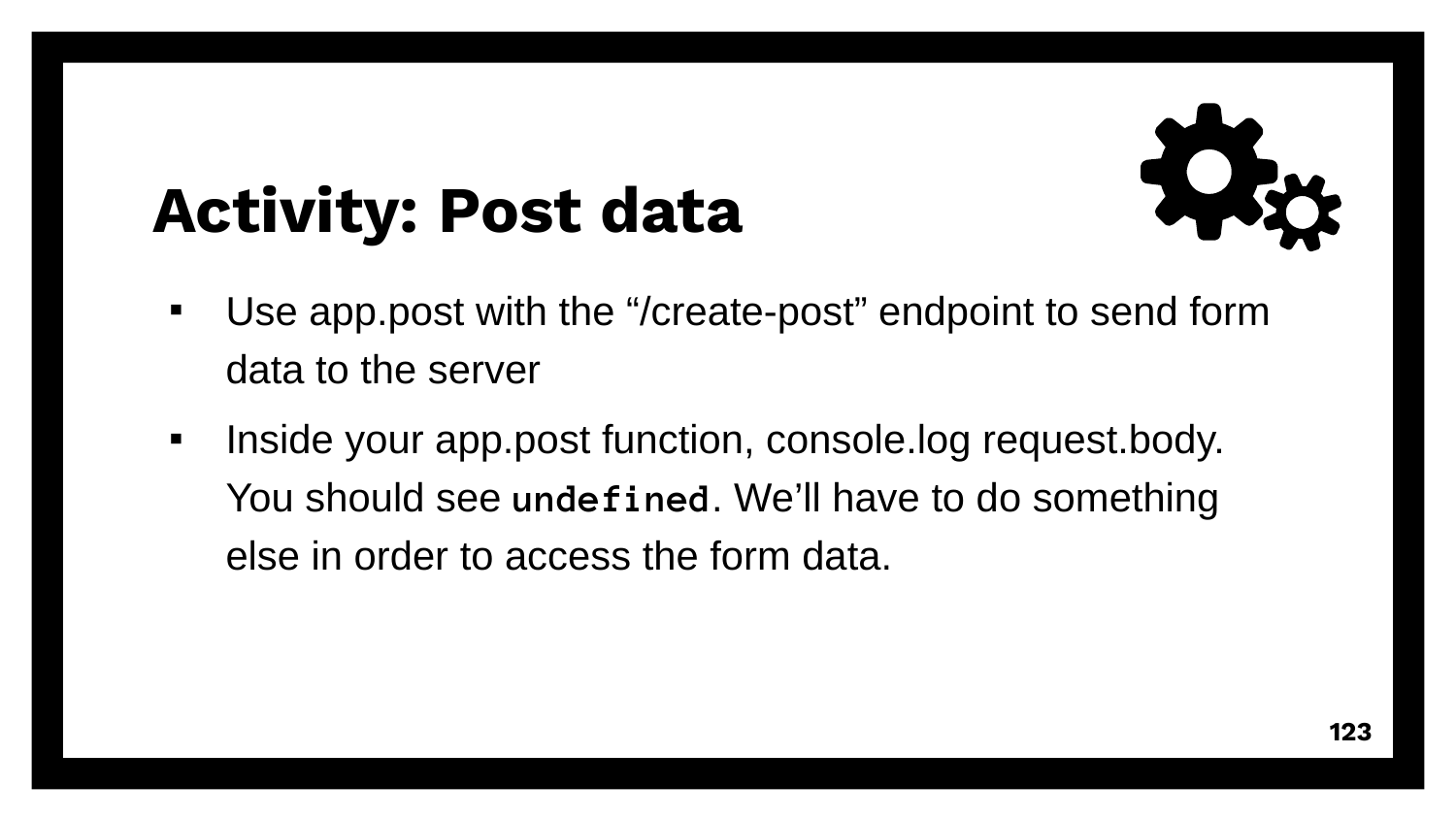

# Activity: Post data
Use app.post with the “/create-post” endpoint to send form data to the server
Inside your app.post function, console.log request.body. You should see undefined. We’ll have to do something else in order to access the form data.
123